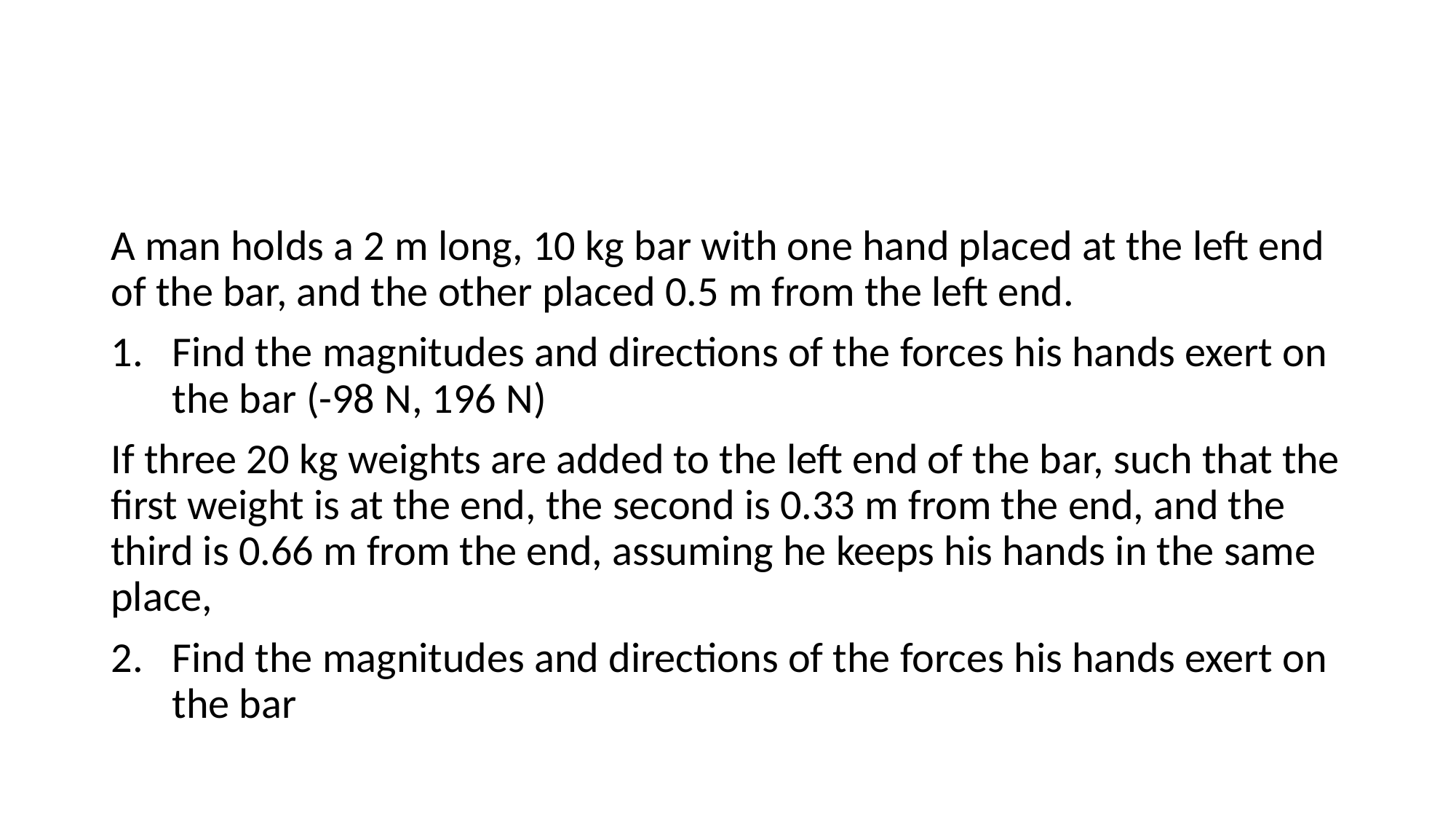

A man holds a 2 m long, 10 kg bar with one hand placed at the left end of the bar, and the other placed 0.5 m from the left end.
Find the magnitudes and directions of the forces his hands exert on the bar (-98 N, 196 N)
If three 20 kg weights are added to the left end of the bar, such that the first weight is at the end, the second is 0.33 m from the end, and the third is 0.66 m from the end, assuming he keeps his hands in the same place,
Find the magnitudes and directions of the forces his hands exert on the bar